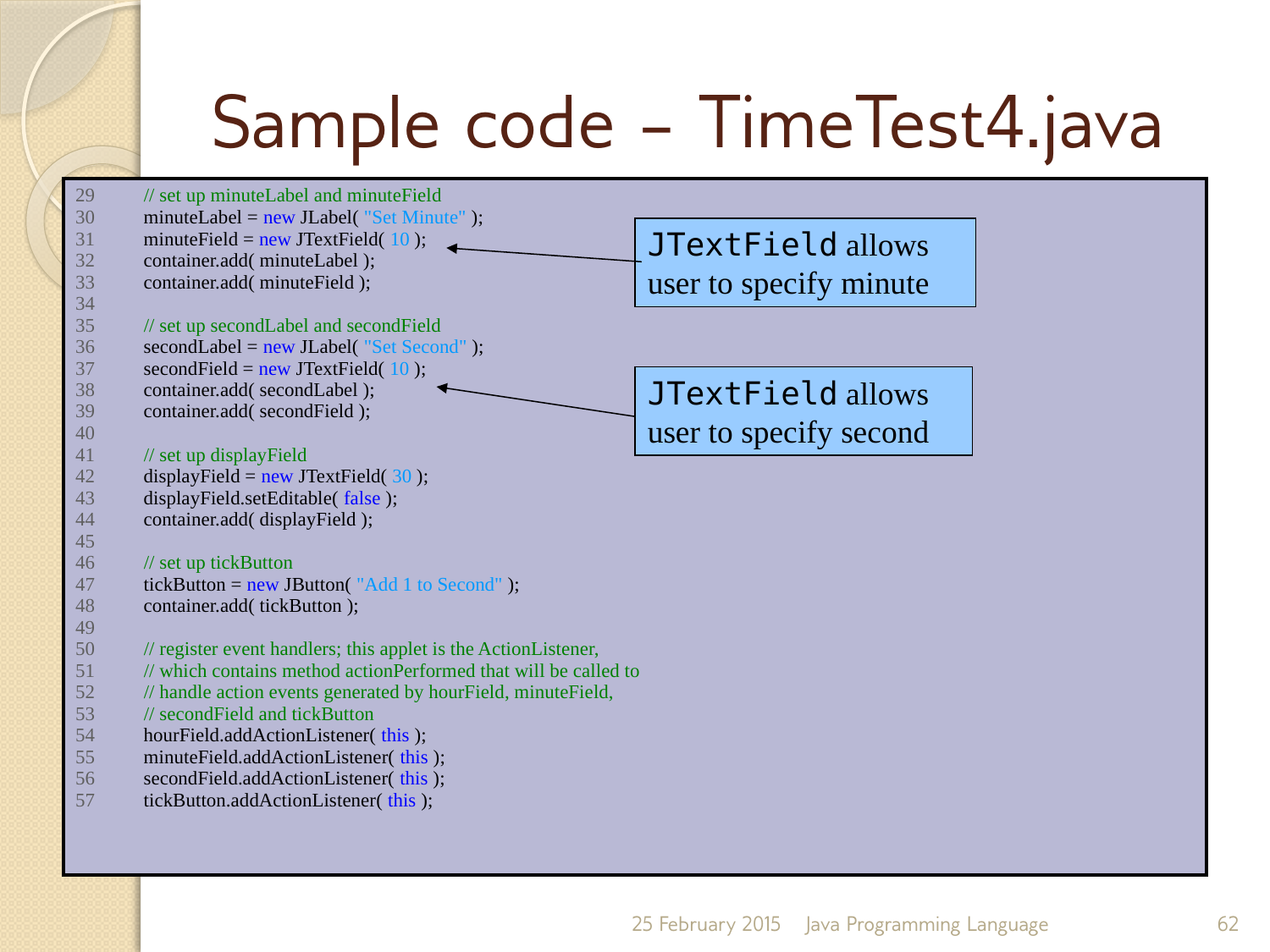

# Sample code – TimeTest4.java
| 29 // set up minuteLabel and minuteField 30 minuteLabel = new JLabel( "Set Minute" ); 31 minuteField = new JTextField( 10 ); 32 container.add( minuteLabel ); 33 container.add( minuteField ); 34 35 // set up secondLabel and secondField 36 secondLabel = new JLabel( "Set Second" ); 37 secondField = new JTextField( 10 ); 38 container.add( secondLabel ); 39 container.add( secondField ); 40 41 // set up displayField 42 displayField = new JTextField( 30 ); 43 displayField.setEditable( false ); 44 container.add( displayField ); 45 46 // set up tickButton 47 tickButton = new JButton( "Add 1 to Second" ); 48 container.add( tickButton ); 49 50 // register event handlers; this applet is the ActionListener, 51 // which contains method actionPerformed that will be called to 52 // handle action events generated by hourField, minuteField, 53 // secondField and tickButton 54 hourField.addActionListener( this ); 55 minuteField.addActionListener( this ); 56 secondField.addActionListener( this ); 57 tickButton.addActionListener( this ); |
| --- |
JTextField allows user to specify minute

JTextField allows user to specify second

25 February 2015
Java Programming Language
62